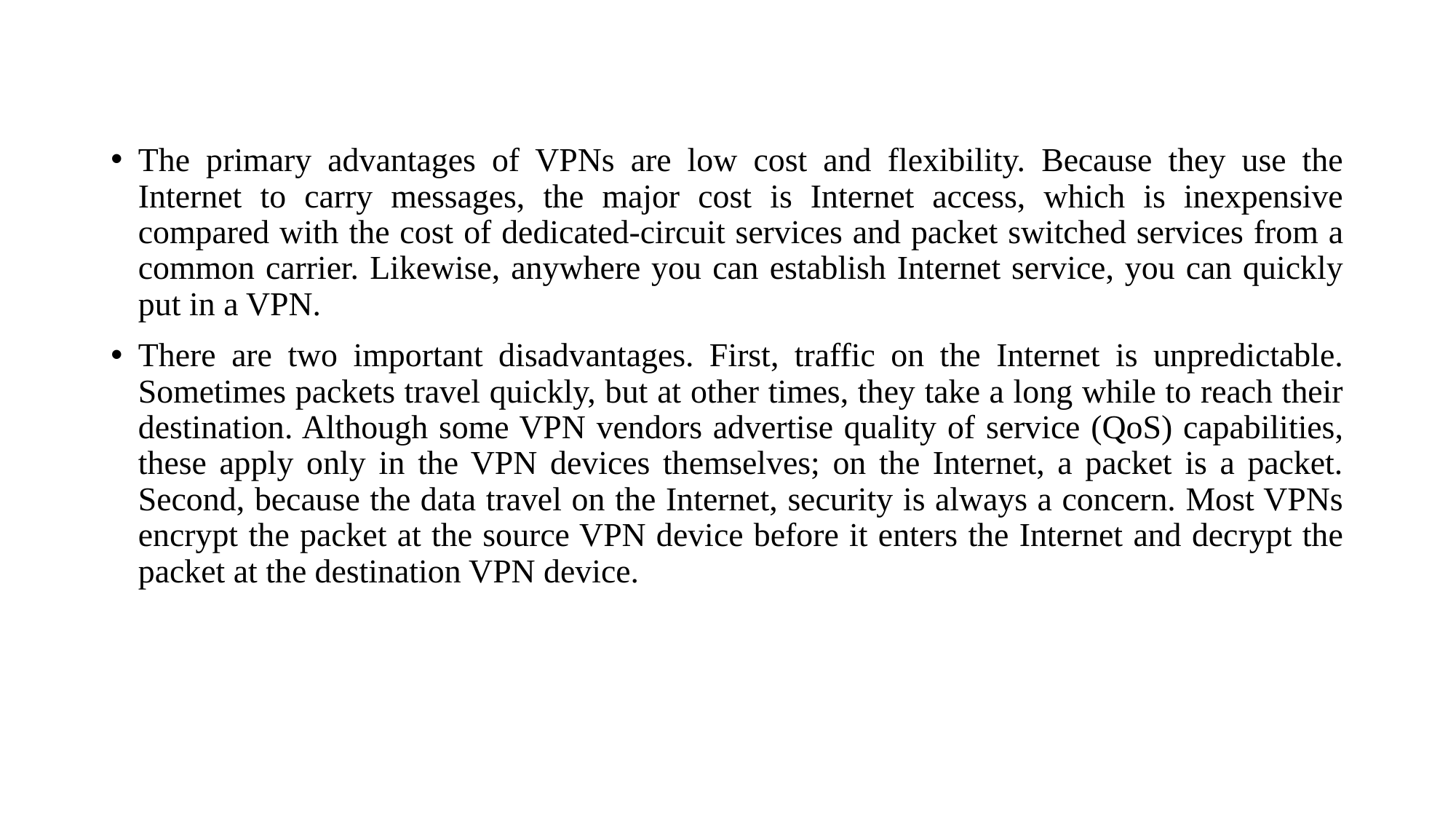

#
The primary advantages of VPNs are low cost and flexibility. Because they use the Internet to carry messages, the major cost is Internet access, which is inexpensive compared with the cost of dedicated-circuit services and packet switched services from a common carrier. Likewise, anywhere you can establish Internet service, you can quickly put in a VPN.
There are two important disadvantages. First, traffic on the Internet is unpredictable. Sometimes packets travel quickly, but at other times, they take a long while to reach their destination. Although some VPN vendors advertise quality of service (QoS) capabilities, these apply only in the VPN devices themselves; on the Internet, a packet is a packet. Second, because the data travel on the Internet, security is always a concern. Most VPNs encrypt the packet at the source VPN device before it enters the Internet and decrypt the packet at the destination VPN device.